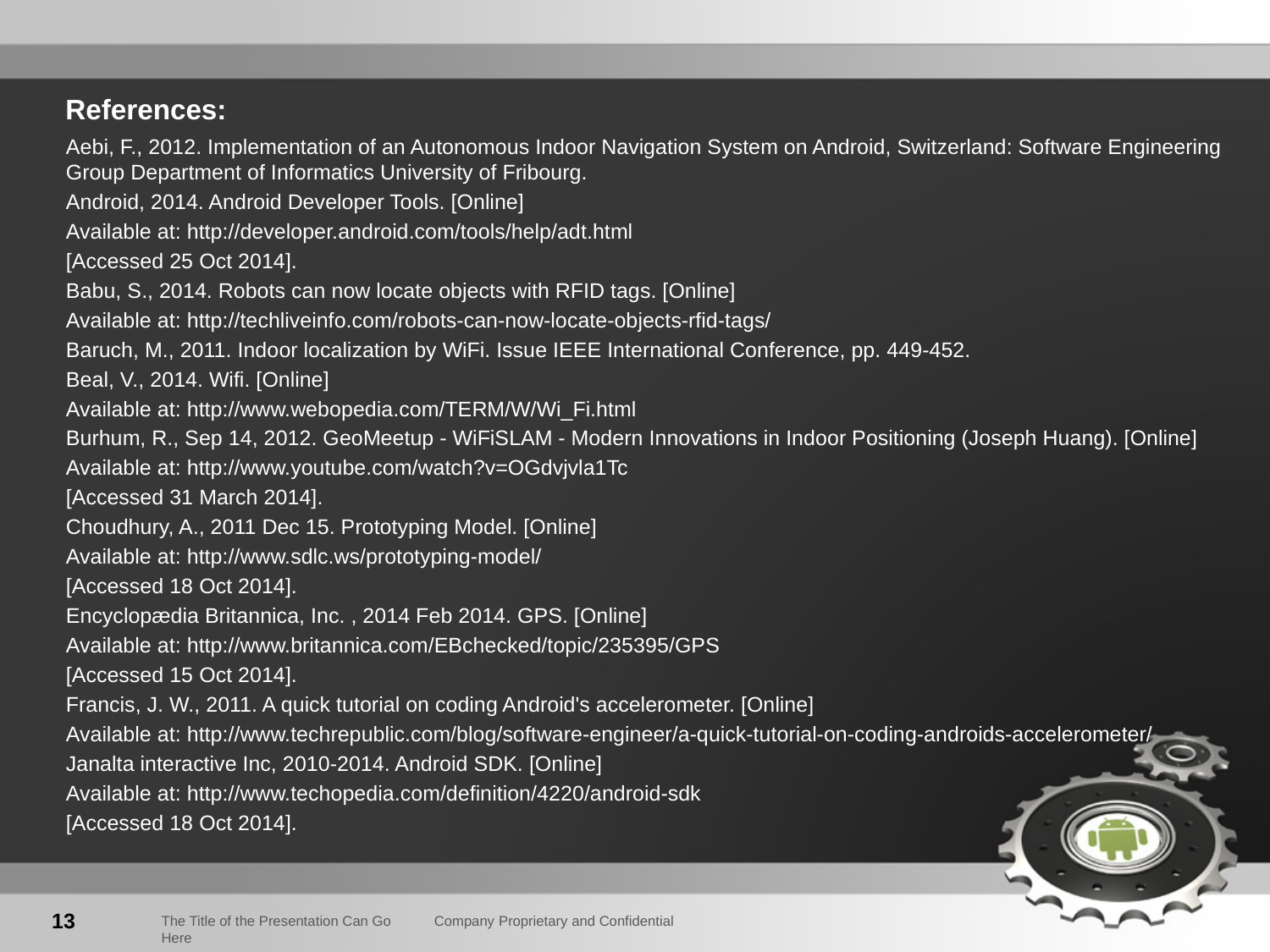

# References:
Aebi, F., 2012. Implementation of an Autonomous Indoor Navigation System on Android, Switzerland: Software Engineering Group Department of Informatics University of Fribourg.
Android, 2014. Android Developer Tools. [Online]
Available at: http://developer.android.com/tools/help/adt.html
[Accessed 25 Oct 2014].
Babu, S., 2014. Robots can now locate objects with RFID tags. [Online]
Available at: http://techliveinfo.com/robots-can-now-locate-objects-rfid-tags/
Baruch, M., 2011. Indoor localization by WiFi. Issue IEEE International Conference, pp. 449-452.
Beal, V., 2014. Wifi. [Online]
Available at: http://www.webopedia.com/TERM/W/Wi_Fi.html
Burhum, R., Sep 14, 2012. GeoMeetup - WiFiSLAM - Modern Innovations in Indoor Positioning (Joseph Huang). [Online]
Available at: http://www.youtube.com/watch?v=OGdvjvla1Tc
[Accessed 31 March 2014].
Choudhury, A., 2011 Dec 15. Prototyping Model. [Online]
Available at: http://www.sdlc.ws/prototyping-model/
[Accessed 18 Oct 2014].
Encyclopædia Britannica, Inc. , 2014 Feb 2014. GPS. [Online]
Available at: http://www.britannica.com/EBchecked/topic/235395/GPS
[Accessed 15 Oct 2014].
Francis, J. W., 2011. A quick tutorial on coding Android's accelerometer. [Online]
Available at: http://www.techrepublic.com/blog/software-engineer/a-quick-tutorial-on-coding-androids-accelerometer/
Janalta interactive Inc, 2010-2014. Android SDK. [Online]
Available at: http://www.techopedia.com/definition/4220/android-sdk
[Accessed 18 Oct 2014].